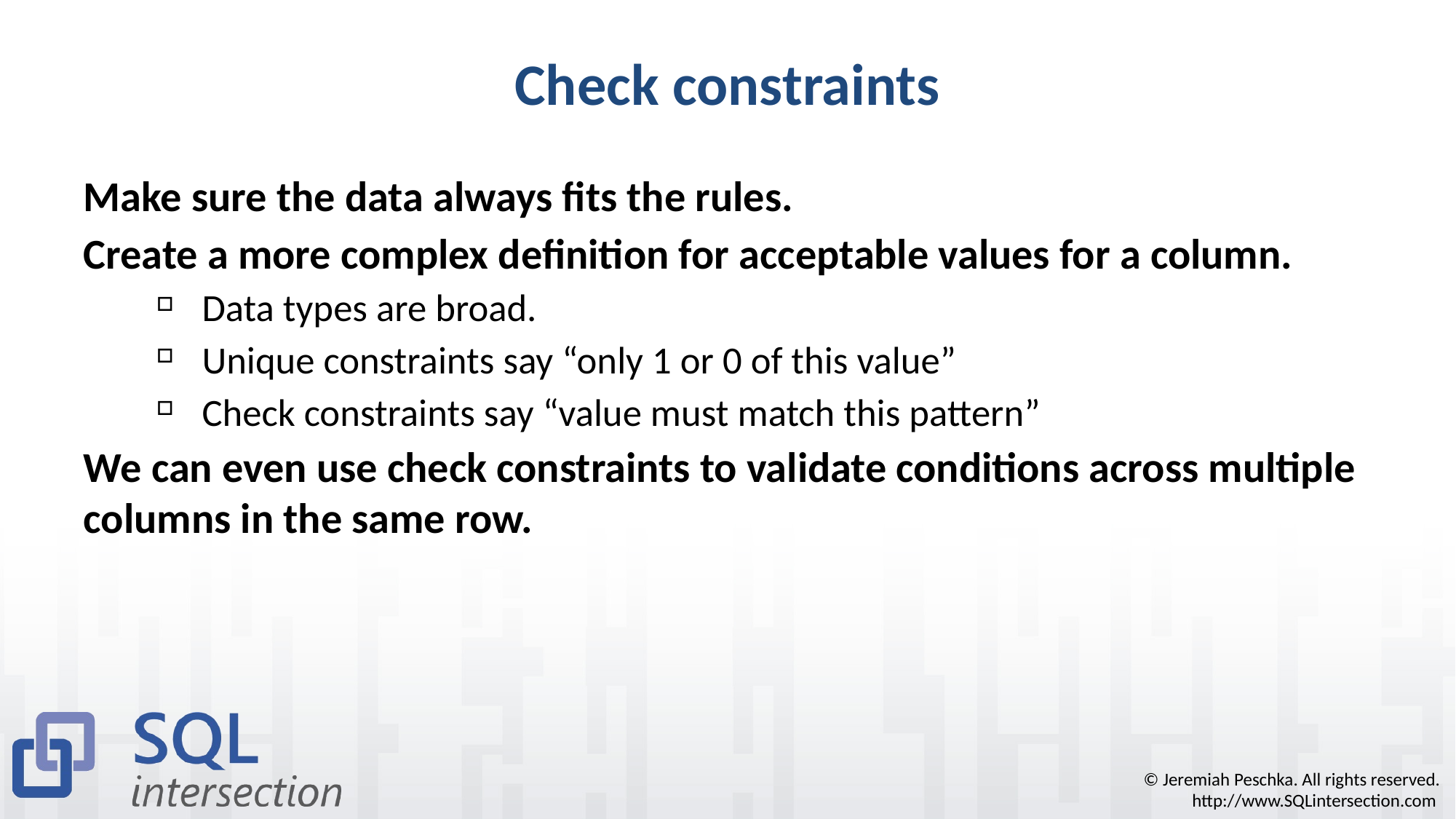

# Check constraints
Make sure the data always fits the rules.
Create a more complex definition for acceptable values for a column.
Data types are broad.
Unique constraints say “only 1 or 0 of this value”
Check constraints say “value must match this pattern”
We can even use check constraints to validate conditions across multiple columns in the same row.